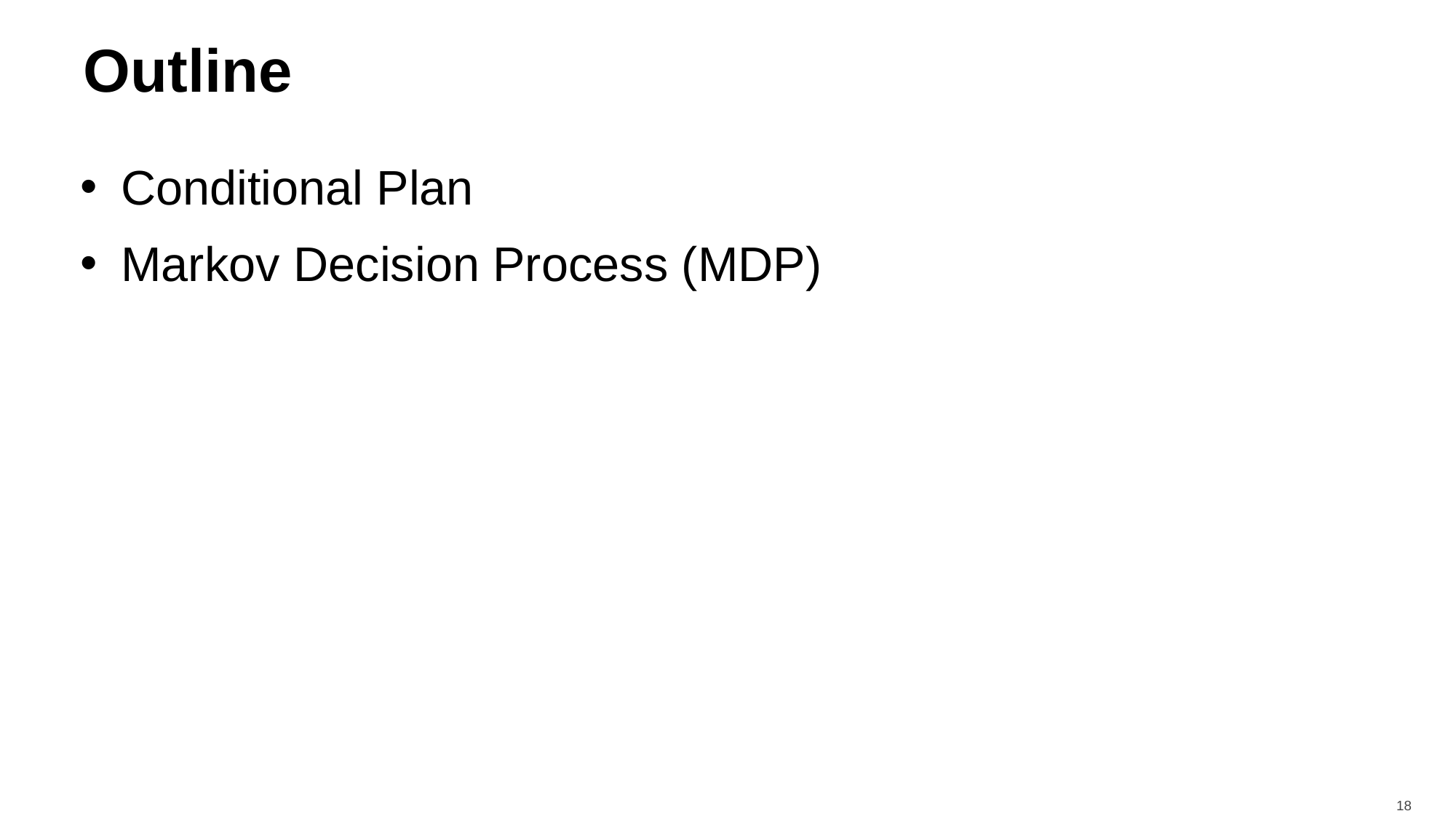

# Outline
Conditional Plan
Markov Decision Process (MDP)
18